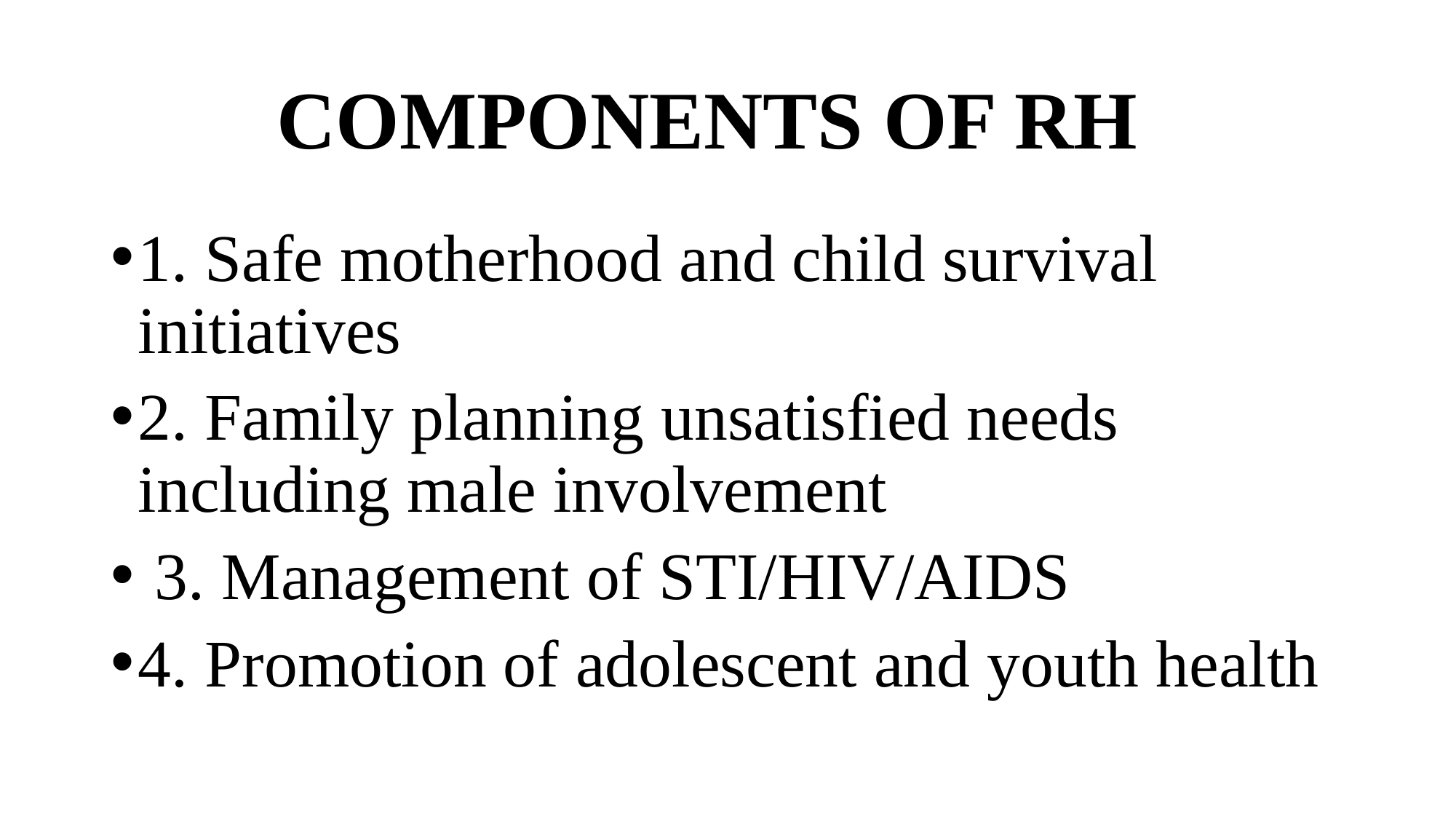

# COMPONENTS OF RH
1. Safe motherhood and child survival initiatives
2. Family planning unsatisfied needs including male involvement
 3. Management of STI/HIV/AIDS
4. Promotion of adolescent and youth health